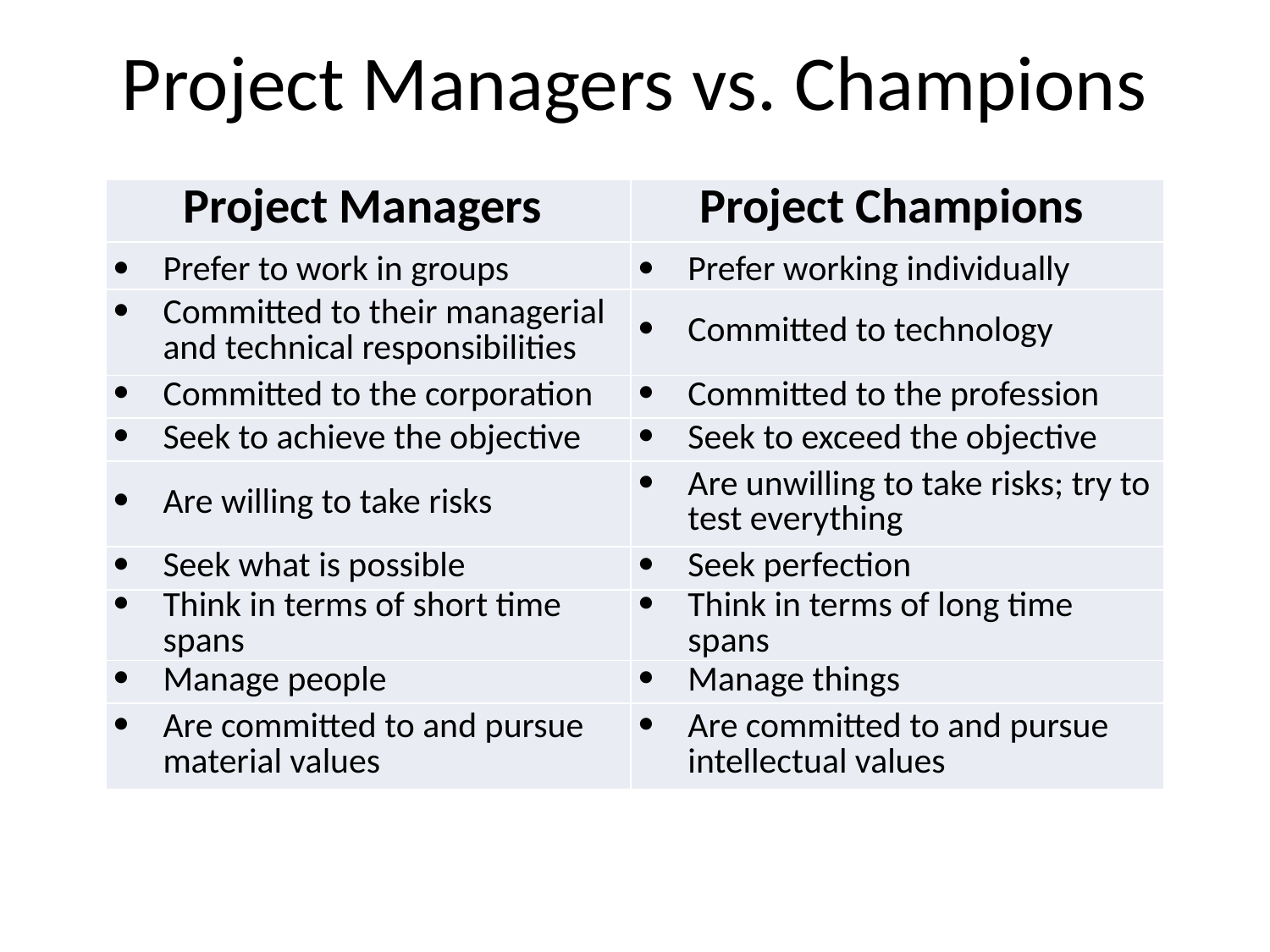

# Project Managers vs. Champions
| Project Managers | Project Champions |
| --- | --- |
| Prefer to work in groups | Prefer working individually |
| Committed to their managerial and technical responsibilities | Committed to technology |
| Committed to the corporation | Committed to the profession |
| Seek to achieve the objective | Seek to exceed the objective |
| Are willing to take risks | Are unwilling to take risks; try to test everything |
| Seek what is possible | Seek perfection |
| Think in terms of short time spans | Think in terms of long time spans |
| Manage people | Manage things |
| Are committed to and pursue material values | Are committed to and pursue intellectual values |